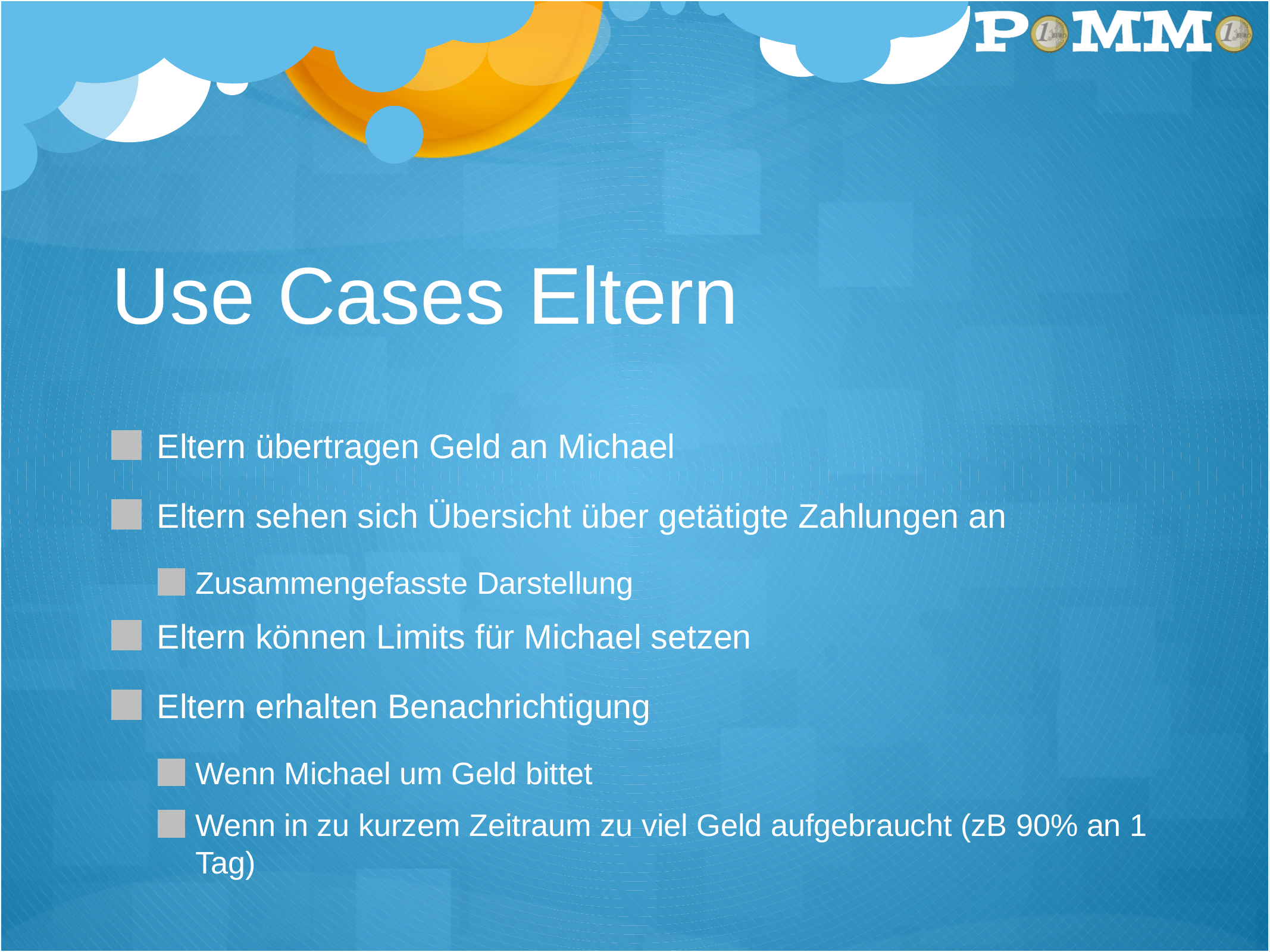

# Use Cases Eltern
Eltern übertragen Geld an Michael
Eltern sehen sich Übersicht über getätigte Zahlungen an
Zusammengefasste Darstellung
Eltern können Limits für Michael setzen
Eltern erhalten Benachrichtigung
Wenn Michael um Geld bittet
Wenn in zu kurzem Zeitraum zu viel Geld aufgebraucht (zB 90% an 1 Tag)